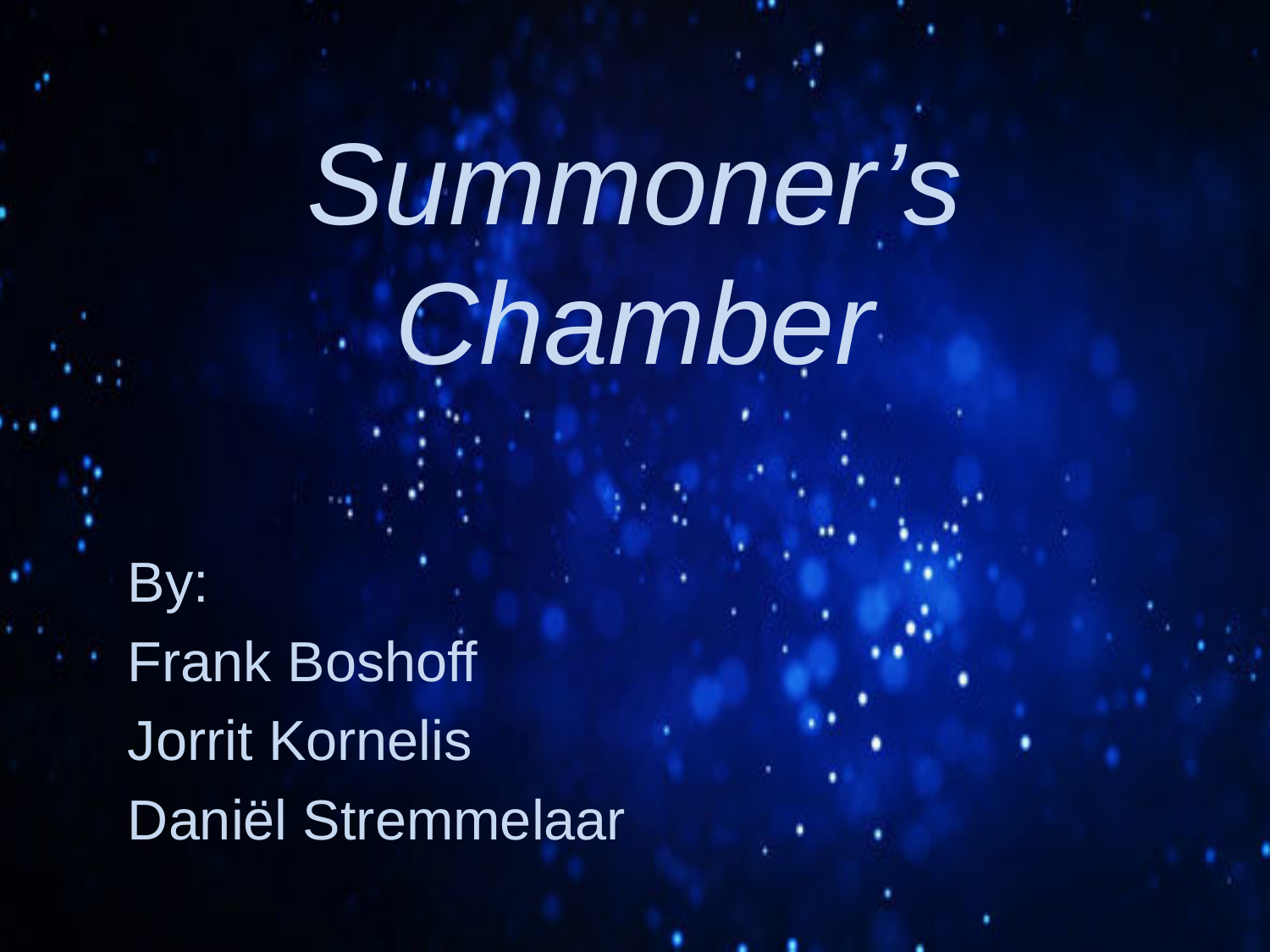

# Summoner’s Chamber
By:
Frank Boshoff
Jorrit Kornelis
Daniël Stremmelaar